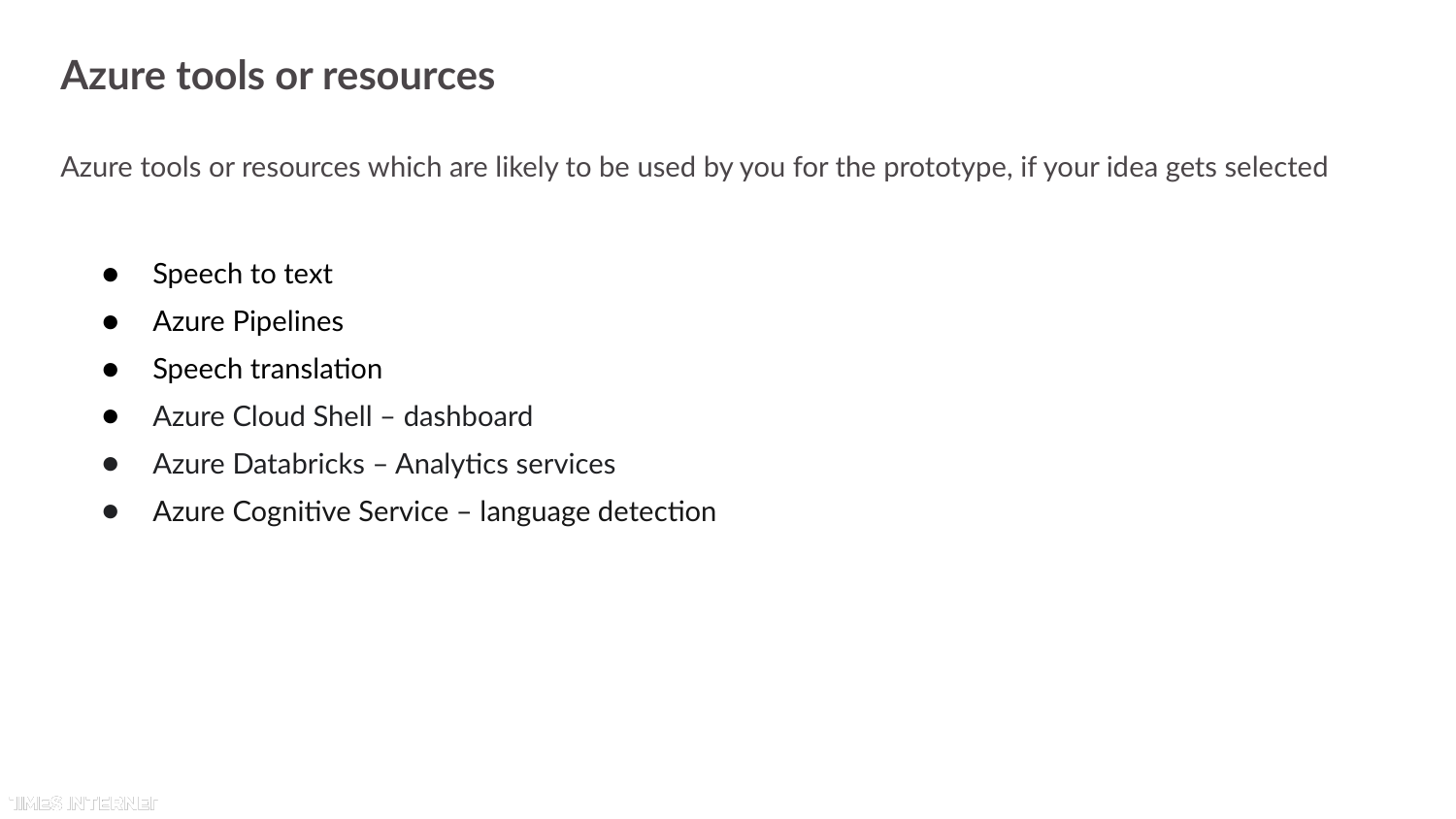

# Azure tools or resources
Azure tools or resources which are likely to be used by you for the prototype, if your idea gets selected
Speech to text
Azure Pipelines
Speech translation
Azure Cloud Shell – dashboard
Azure Databricks – Analytics services
Azure Cognitive Service – language detection